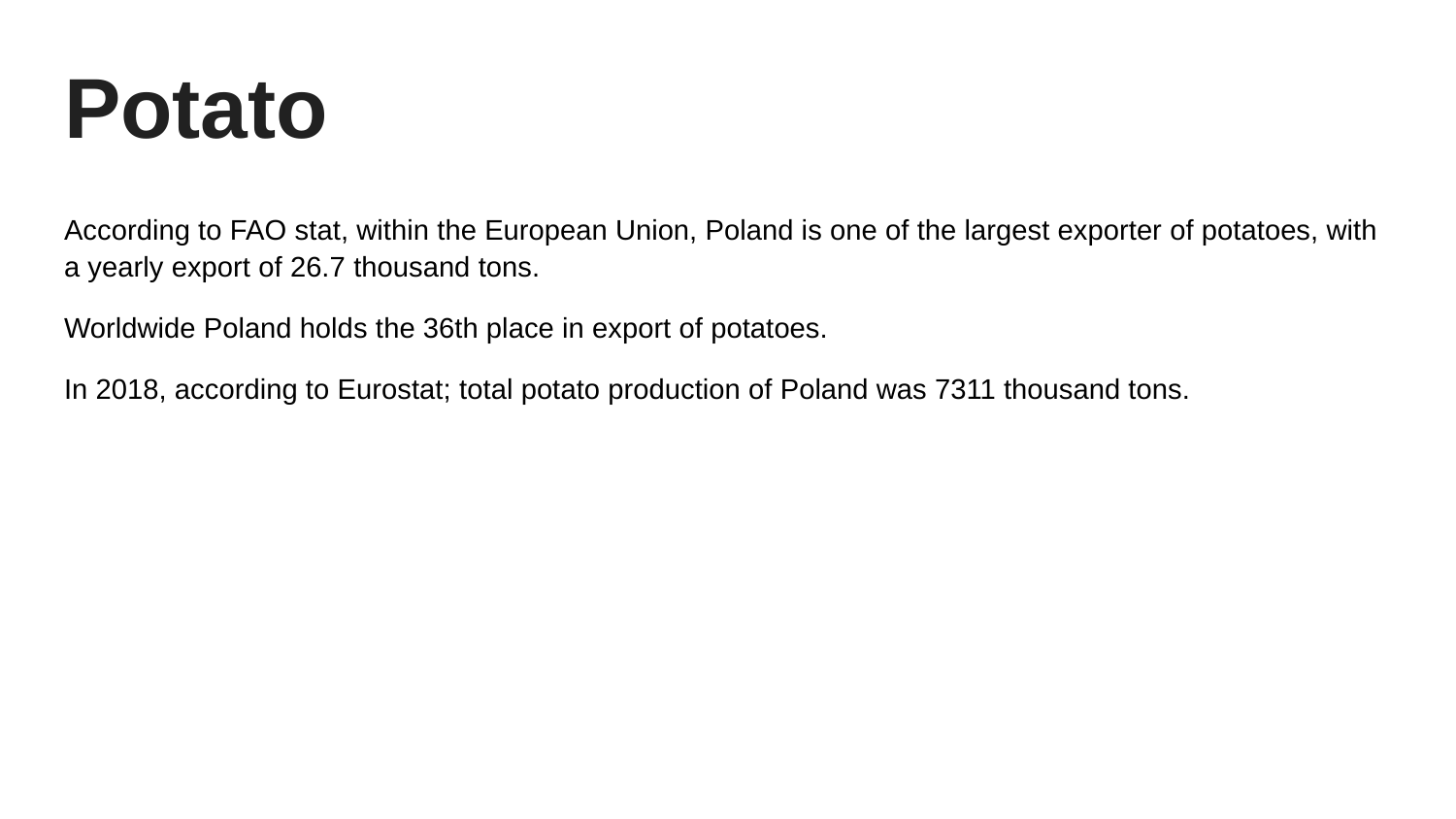

# Potato
According to FAO stat, within the European Union, Poland is one of the largest exporter of potatoes, with a yearly export of 26.7 thousand tons.
Worldwide Poland holds the 36th place in export of potatoes.
In 2018, according to Eurostat; total potato production of Poland was 7311 thousand tons.